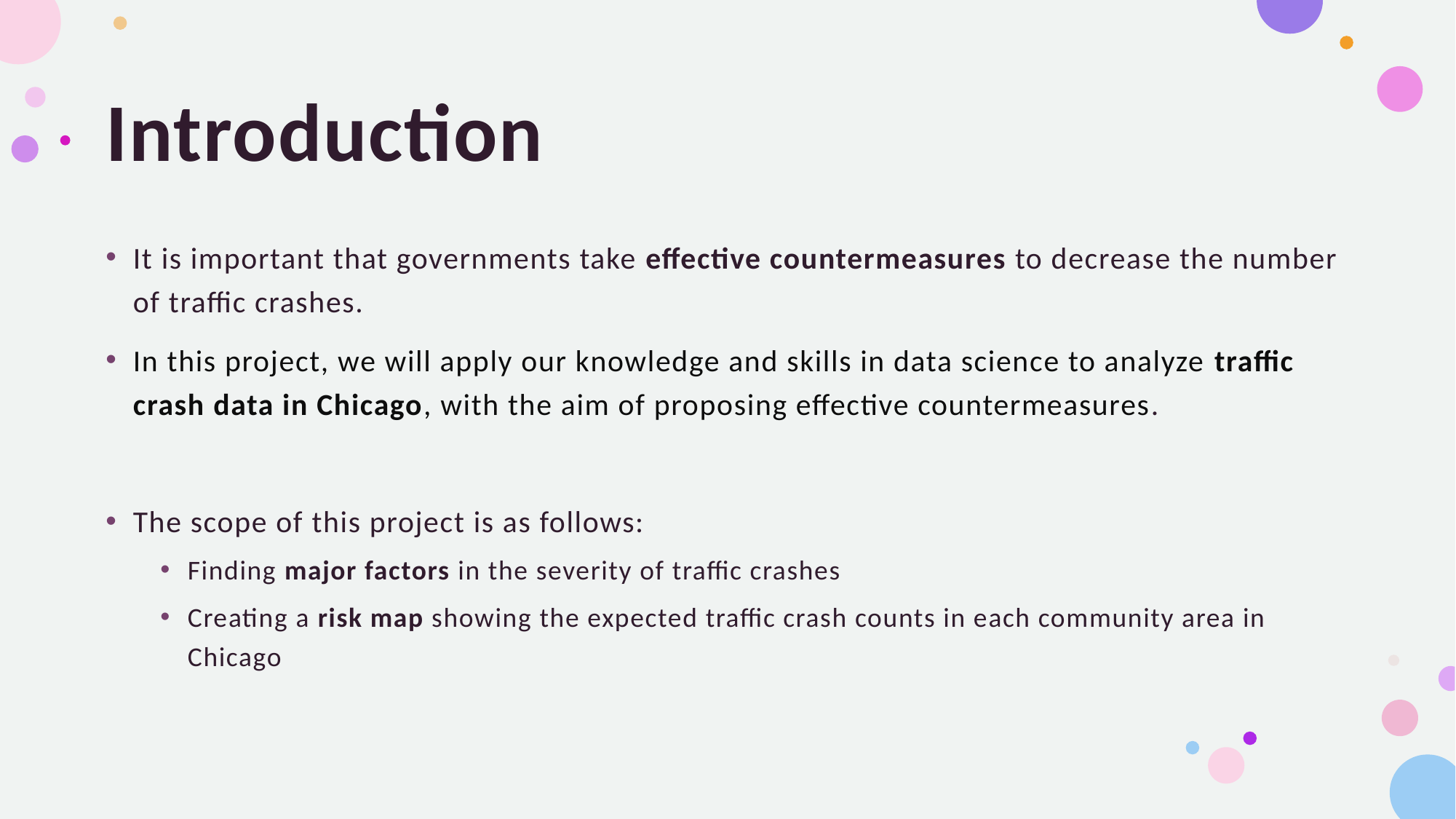

# Introduction
It is important that governments take effective countermeasures to decrease the number of traffic crashes.
In this project, we will apply our knowledge and skills in data science to analyze traffic crash data in Chicago, with the aim of proposing effective countermeasures.

The scope of this project is as follows:
Finding major factors in the severity of traffic crashes
Creating a risk map showing the expected traffic crash counts in each community area in Chicago